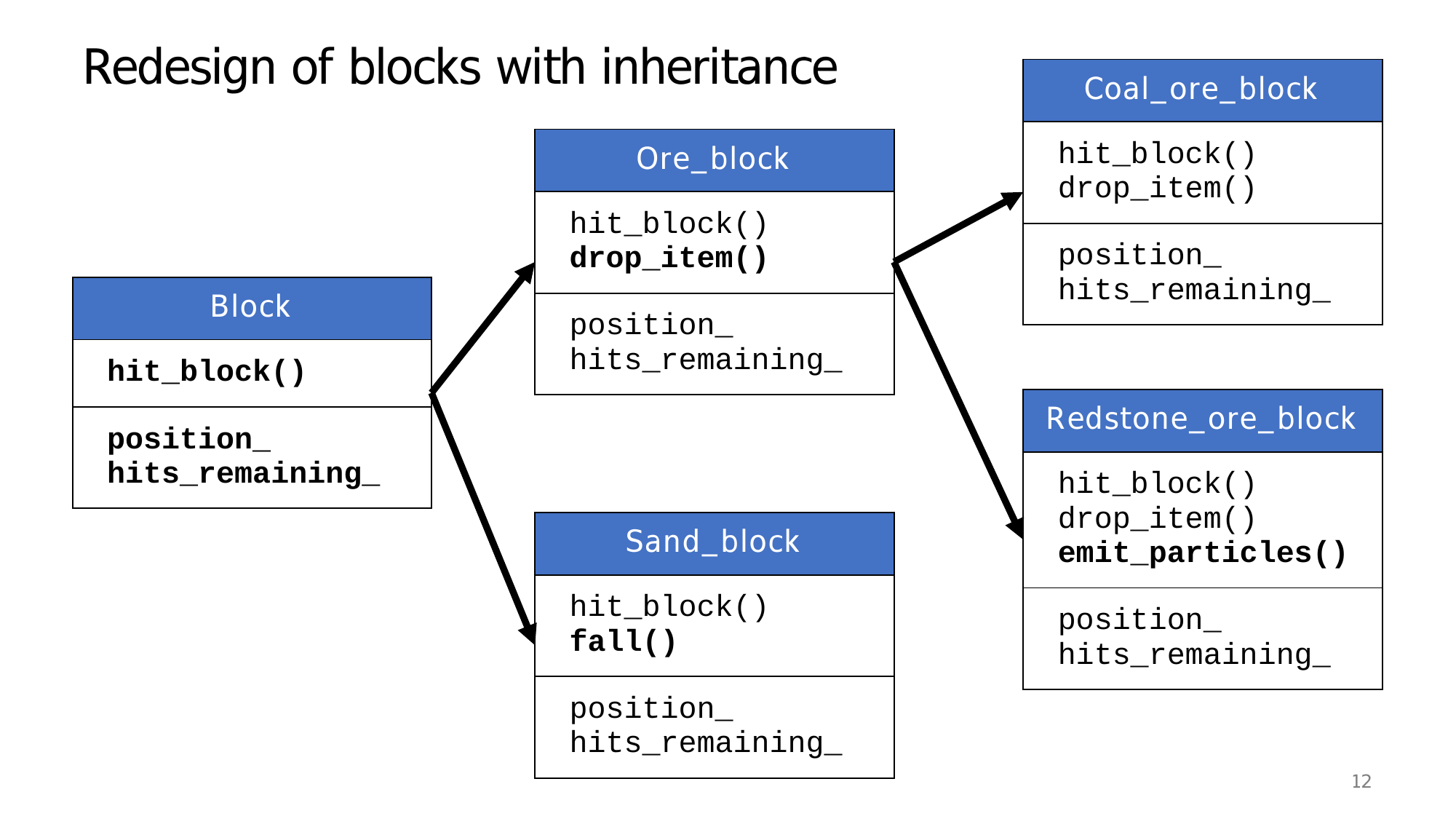

# Redesign of blocks with inheritance
| Coal\_ore\_block |
| --- |
| hit\_block() drop\_item() |
| position\_ hits\_remaining\_ |
| Ore\_block |
| --- |
| hit\_block() drop\_item() |
| position\_ hits\_remaining\_ |
| Block |
| --- |
| hit\_block() |
| position\_ hits\_remaining\_ |
| Redstone\_ore\_block |
| --- |
| hit\_block() drop\_item() emit\_particles() |
| position\_ hits\_remaining\_ |
| Sand\_block |
| --- |
| hit\_block() fall() |
| position\_ hits\_remaining\_ |
12